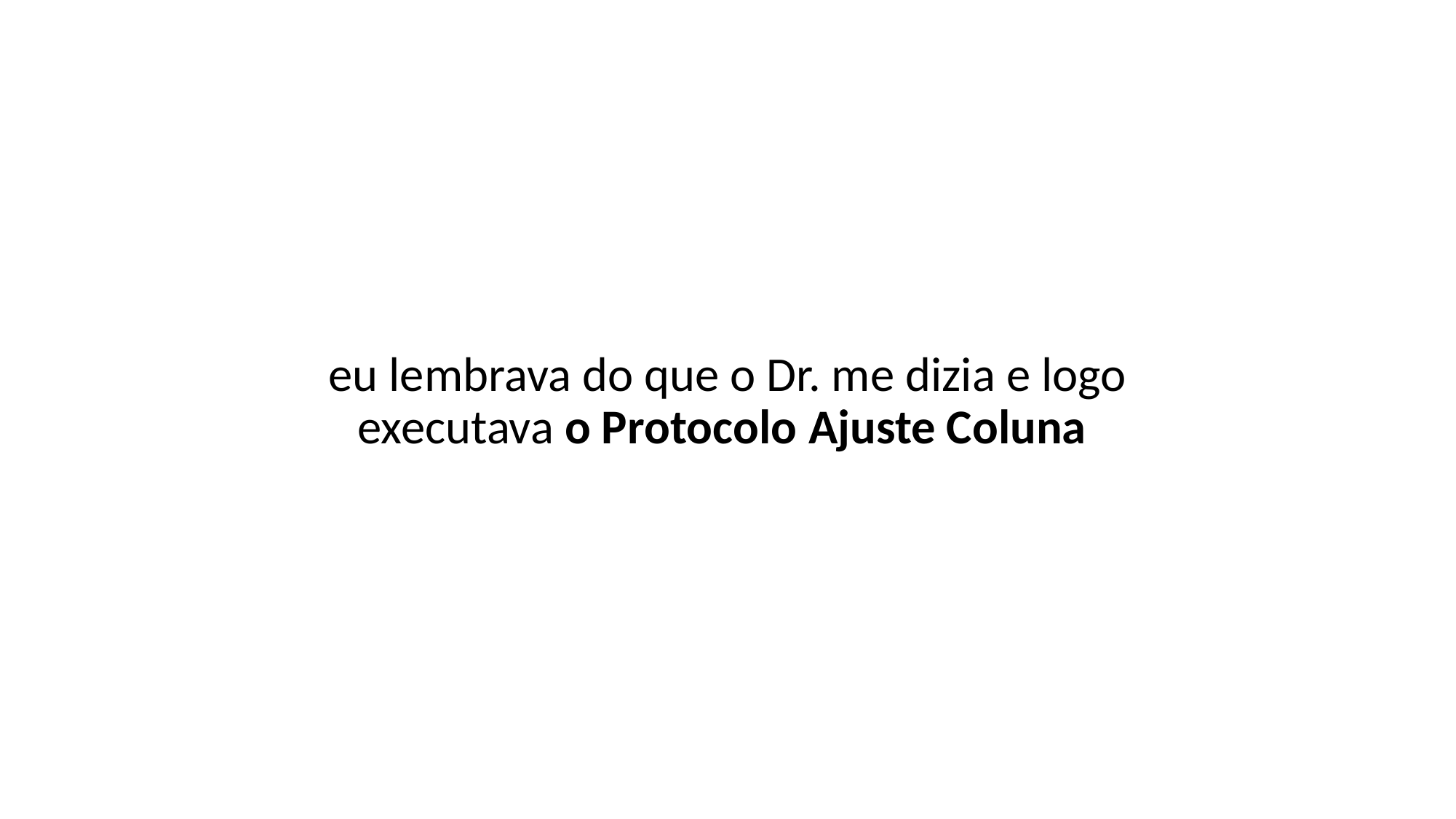

eu lembrava do que o Dr. me dizia e logo executava o Protocolo Ajuste Coluna